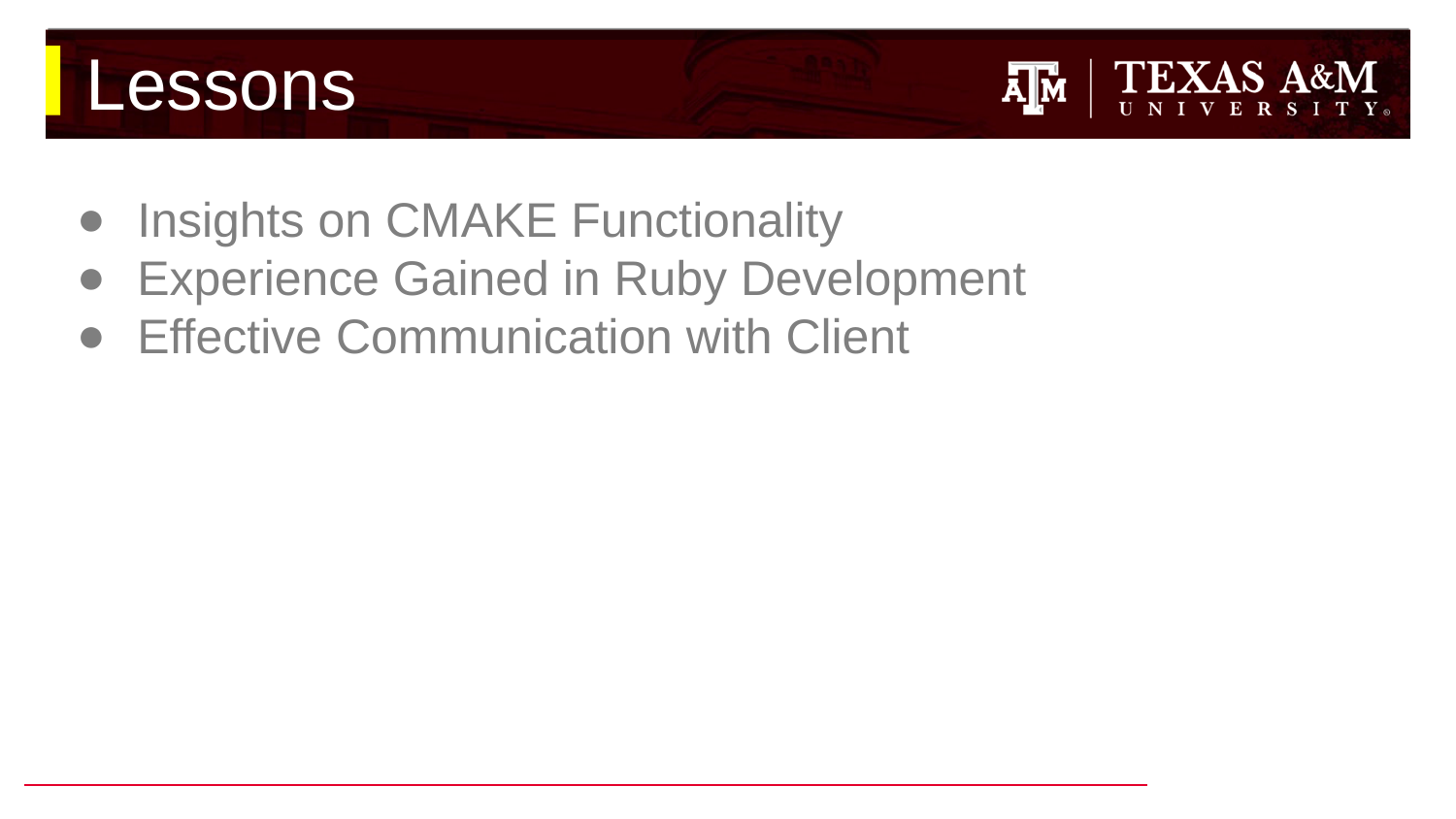

# Lessons
Insights on CMAKE Functionality
Experience Gained in Ruby Development
Effective Communication with Client